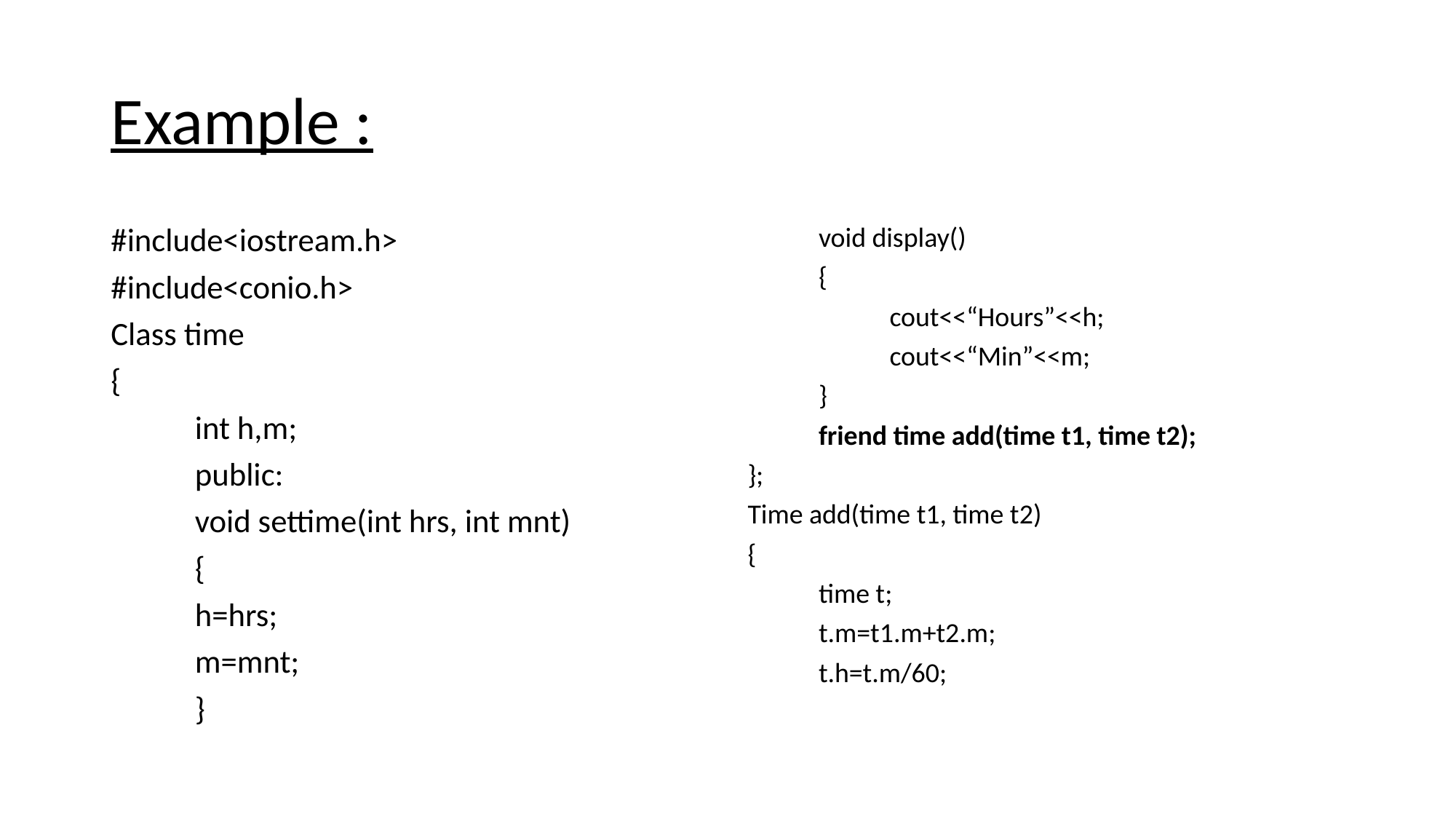

# Example :
#include<iostream.h>
#include<conio.h>
Class time
{
	int h,m;
	public:
	void settime(int hrs, int mnt)
	{
		h=hrs;
		m=mnt;
	}

	void display()
	{
		cout<<“Hours”<<h;
		cout<<“Min”<<m;
	}
	friend time add(time t1, time t2);
};
Time add(time t1, time t2)
{
	time t;
	t.m=t1.m+t2.m;
	t.h=t.m/60;